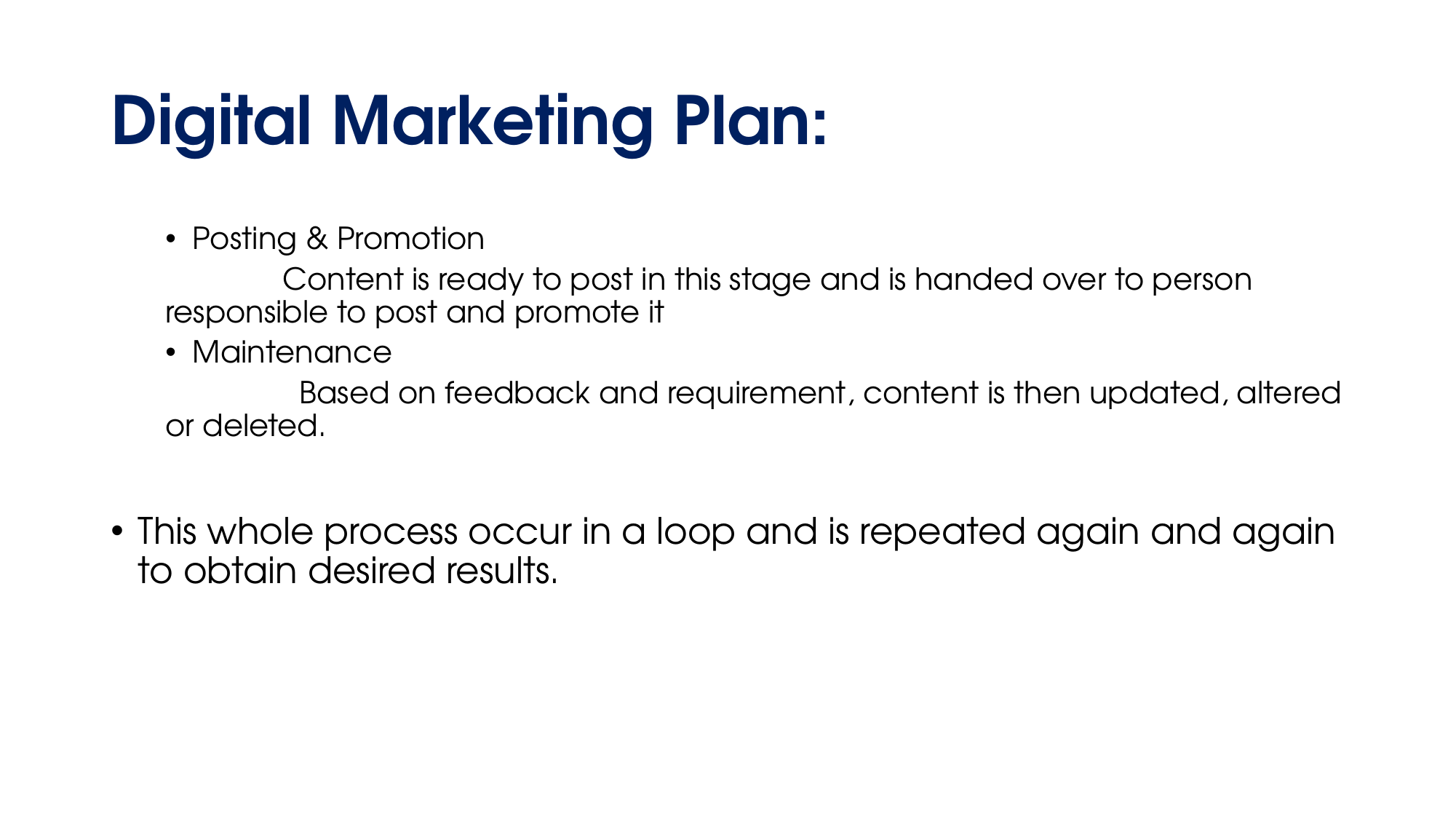

# Digital Marketing Plan:
Posting & Promotion
              Content is ready to post in this stage and is handed over to person responsible to post and promote it
Maintenance
                Based on feedback and requirement, content is then updated, altered or deleted.

This whole process occur in a loop and is repeated again and again to obtain desired results.